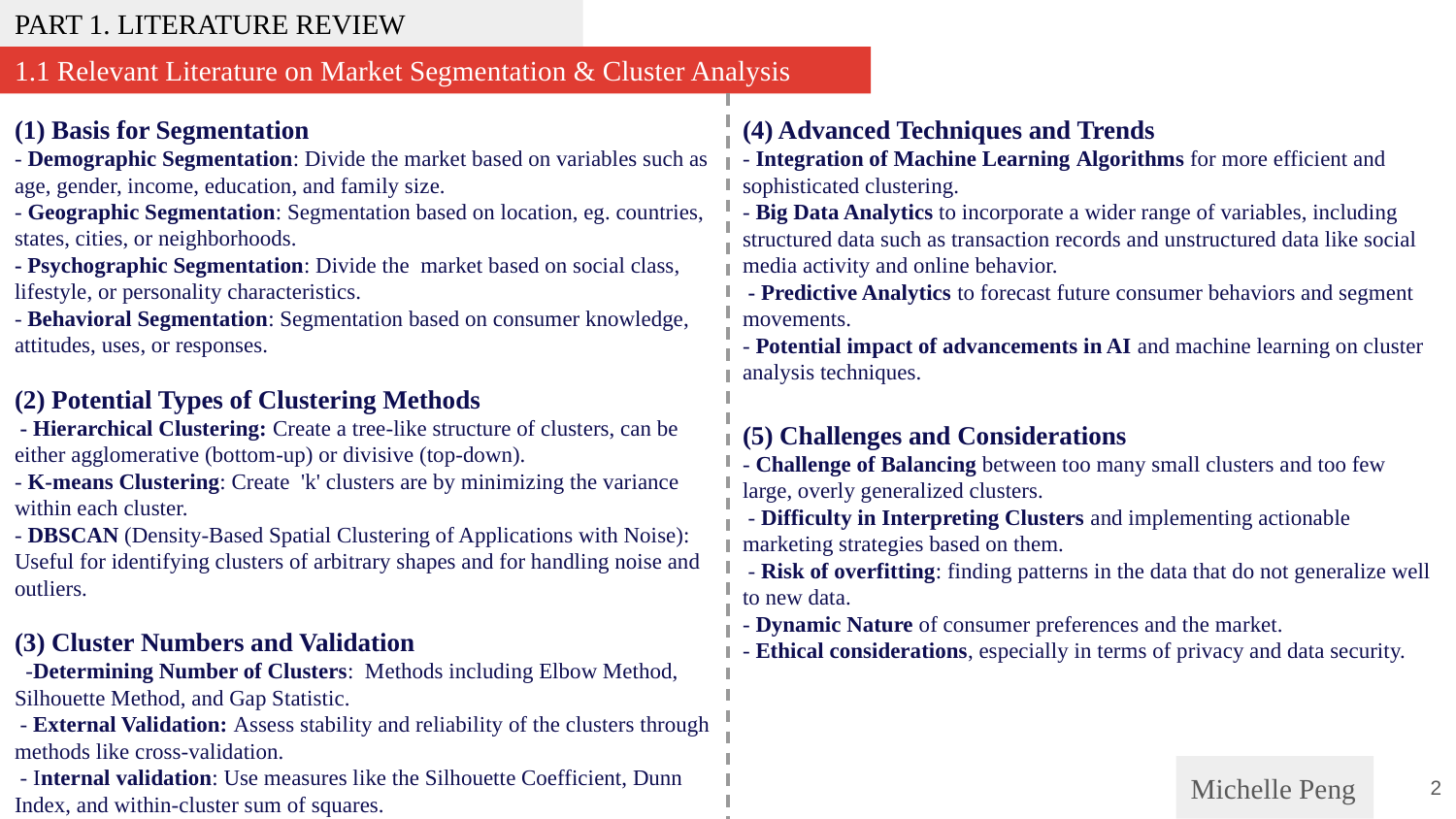

PART 1. LITERATURE REVIEW
1.1 Relevant Literature on Market Segmentation & Cluster Analysis
(1) Basis for Segmentation
- Demographic Segmentation: Divide the market based on variables such as age, gender, income, education, and family size.
- Geographic Segmentation: Segmentation based on location, eg. countries, states, cities, or neighborhoods.
- Psychographic Segmentation: Divide the  market based on social class, lifestyle, or personality characteristics.
- Behavioral Segmentation: Segmentation based on consumer knowledge, attitudes, uses, or responses.
(2) Potential Types of Clustering Methods
 - Hierarchical Clustering: Create a tree-like structure of clusters, can be either agglomerative (bottom-up) or divisive (top-down).
- K-means Clustering: Create  'k' clusters are by minimizing the variance within each cluster.
- DBSCAN (Density-Based Spatial Clustering of Applications with Noise): Useful for identifying clusters of arbitrary shapes and for handling noise and outliers.
(3) Cluster Numbers and Validation
  -Determining Number of Clusters:  Methods including Elbow Method, Silhouette Method, and Gap Statistic.
 - External Validation: Assess stability and reliability of the clusters through methods like cross-validation.
 - Internal validation: Use measures like the Silhouette Coefficient, Dunn Index, and within-cluster sum of squares.

(4) Advanced Techniques and Trends
- Integration of Machine Learning Algorithms for more efficient and sophisticated clustering.
- Big Data Analytics to incorporate a wider range of variables, including structured data such as transaction records and unstructured data like social media activity and online behavior.
 - Predictive Analytics to forecast future consumer behaviors and segment movements.
- Potential impact of advancements in AI and machine learning on cluster analysis techniques.

(5) Challenges and Considerations
- Challenge of Balancing between too many small clusters and too few large, overly generalized clusters.
 - Difficulty in Interpreting Clusters and implementing actionable marketing strategies based on them.
 - Risk of overfitting: finding patterns in the data that do not generalize well to new data.
- Dynamic Nature of consumer preferences and the market.
- Ethical considerations, especially in terms of privacy and data security.

Michelle Peng
2